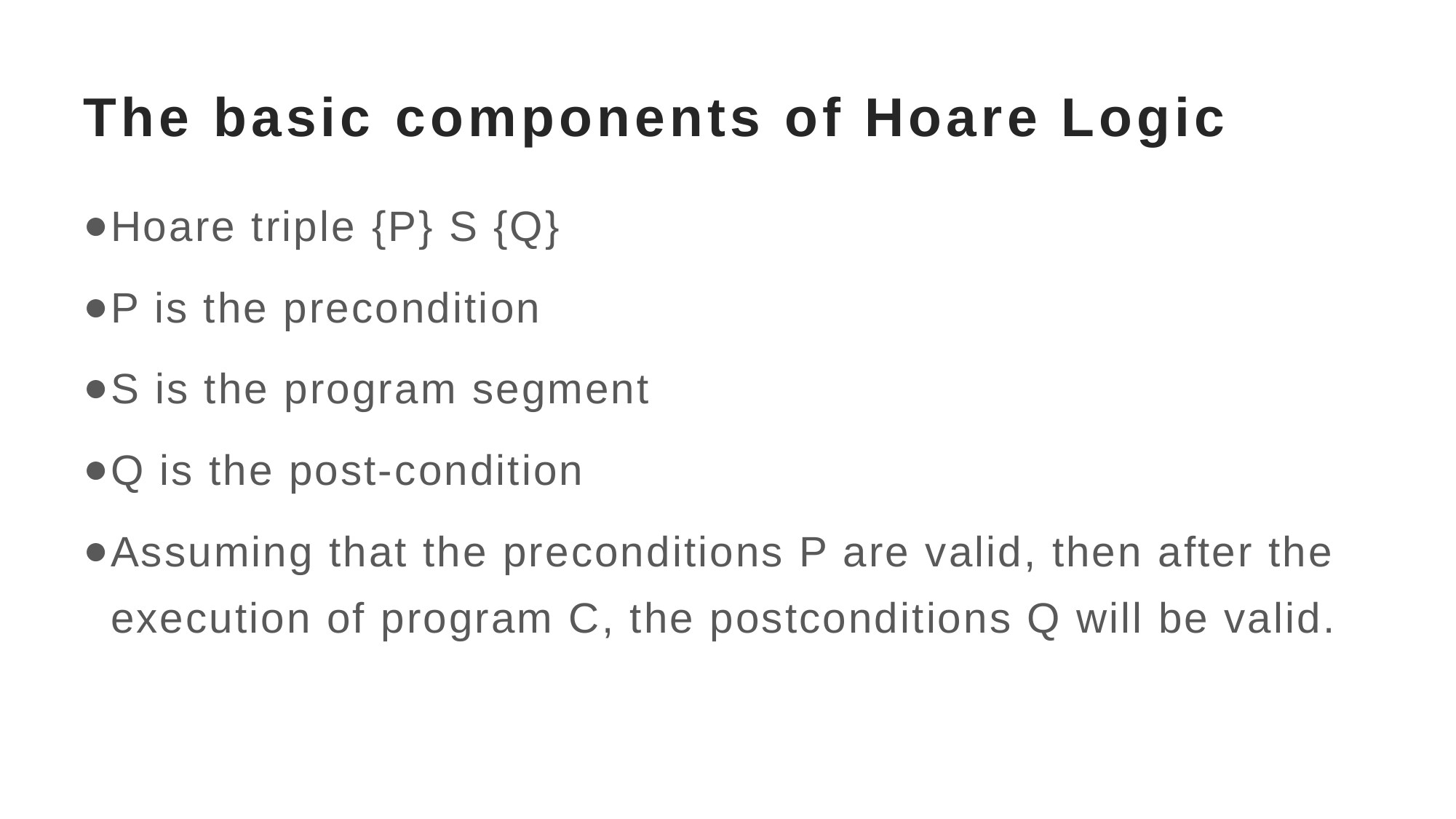

# The basic components of Hoare Logic
Hoare triple {P} S {Q}
P is the precondition
S is the program segment
Q is the post-condition
Assuming that the preconditions P are valid, then after the execution of program C, the postconditions Q will be valid.